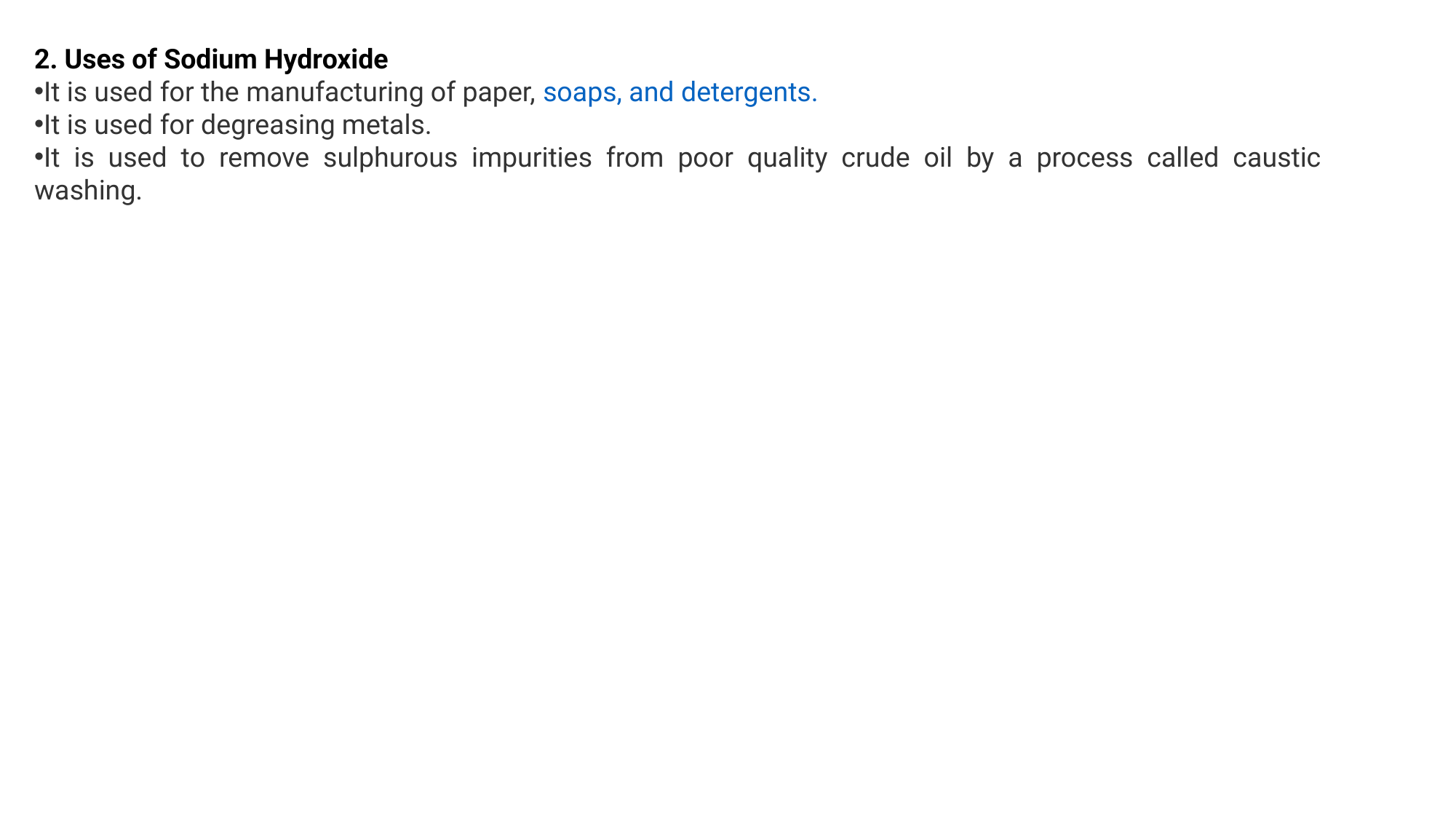

2. Uses of Sodium Hydroxide
It is used for the manufacturing of paper, soaps, and detergents.
It is used for degreasing metals.
It is used to remove sulphurous impurities from poor quality crude oil by a process called caustic washing.